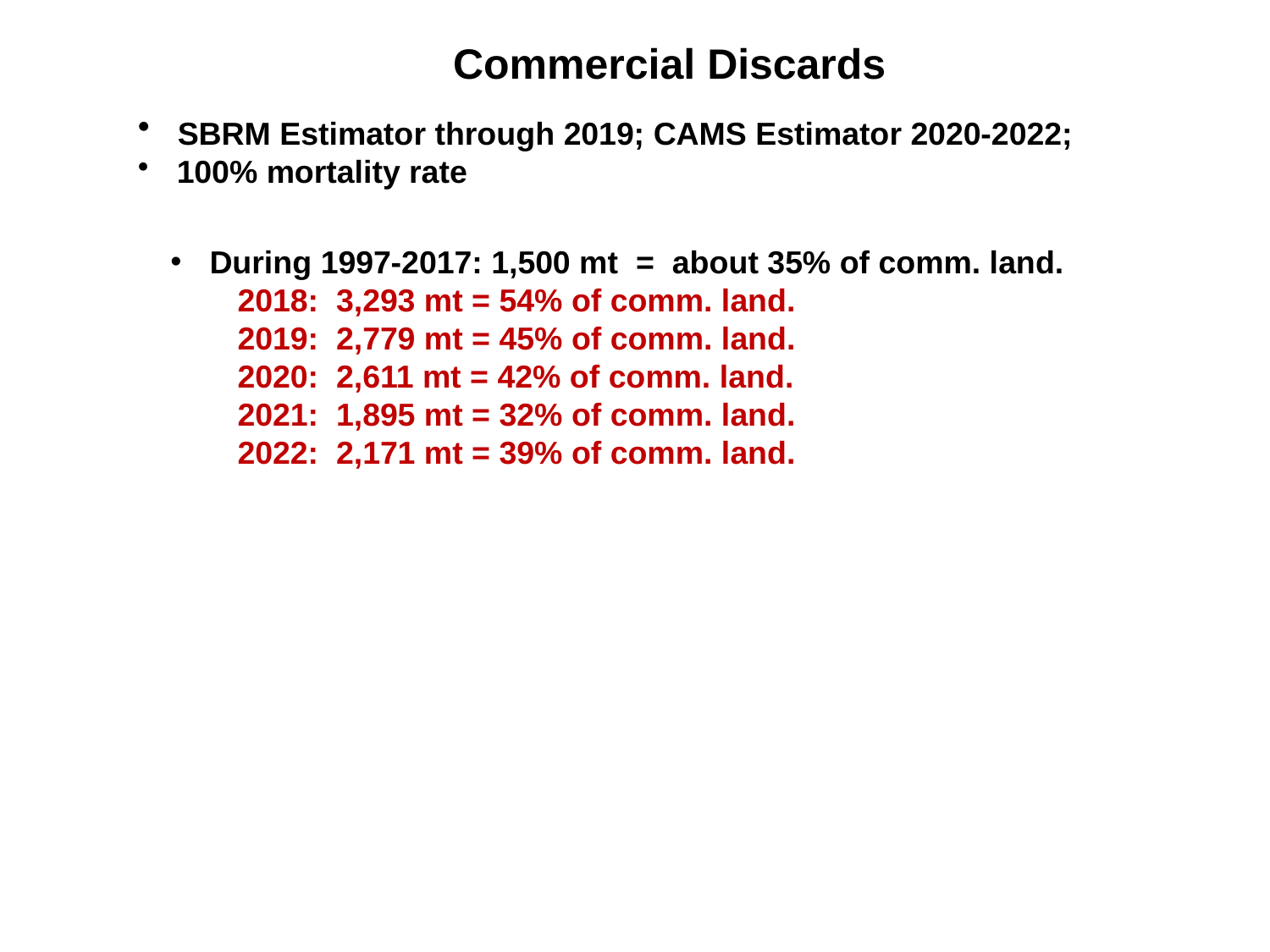

Commercial Discards

 SBRM Estimator through 2019; CAMS Estimator 2020-2022;
 100% mortality rate
 During 1997-2017: 1,500 mt  =  about 35% of comm. land.
              2018:  3,293 mt = 54% of comm. land.
              2019:  2,779 mt = 45% of comm. land.
              2020:  2,611 mt = 42% of comm. land.
              2021:  1,895 mt = 32% of comm. land.
              2022:  2,171 mt = 39% of comm. land.